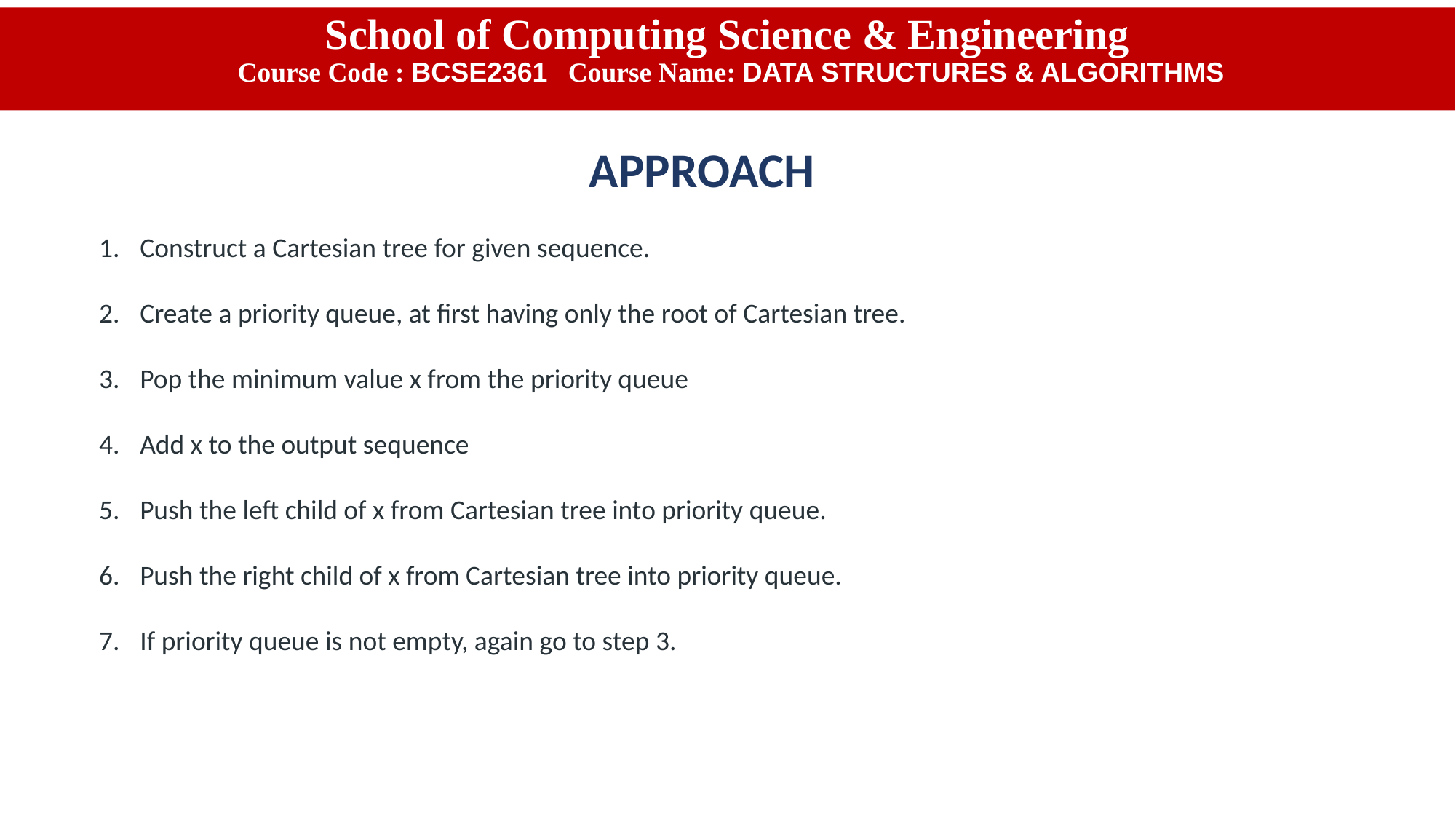

School of Computing Science & Engineering
 Course Code : BCSE2361   Course Name: DATA STRUCTURES & ALGORITHMS

APPROACH
Construct a Cartesian tree for given sequence.

Create a priority queue, at first having only the root of Cartesian tree.

Pop the minimum value x from the priority queue

Add x to the output sequence

Push the left child of x from Cartesian tree into priority queue.

Push the right child of x from Cartesian tree into priority queue.

If priority queue is not empty, again go to step 3.